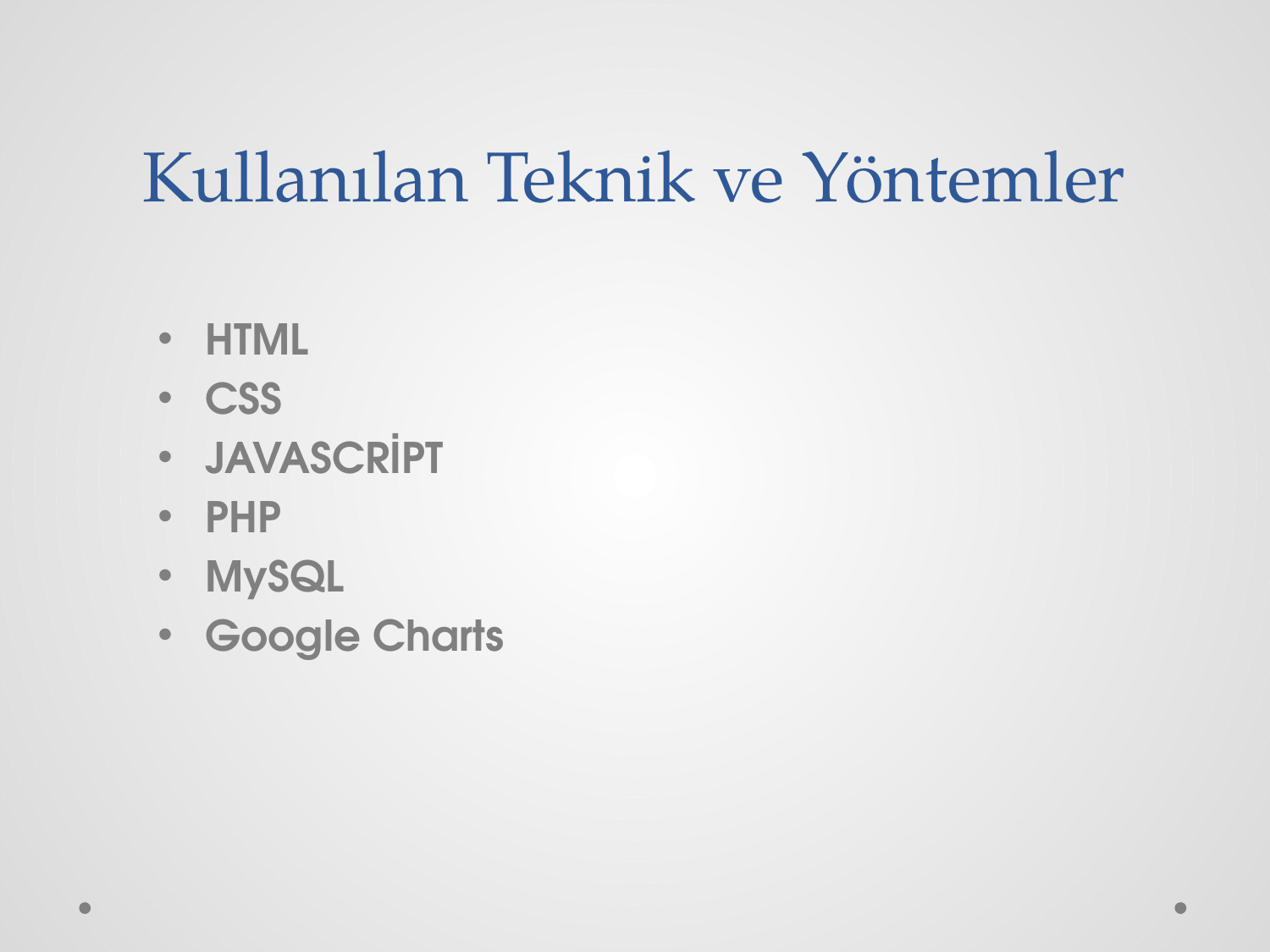

# Kullanılan Teknik ve Yöntemler
HTML
CSS
JAVASCRİPT
PHP
MySQL
Google Charts